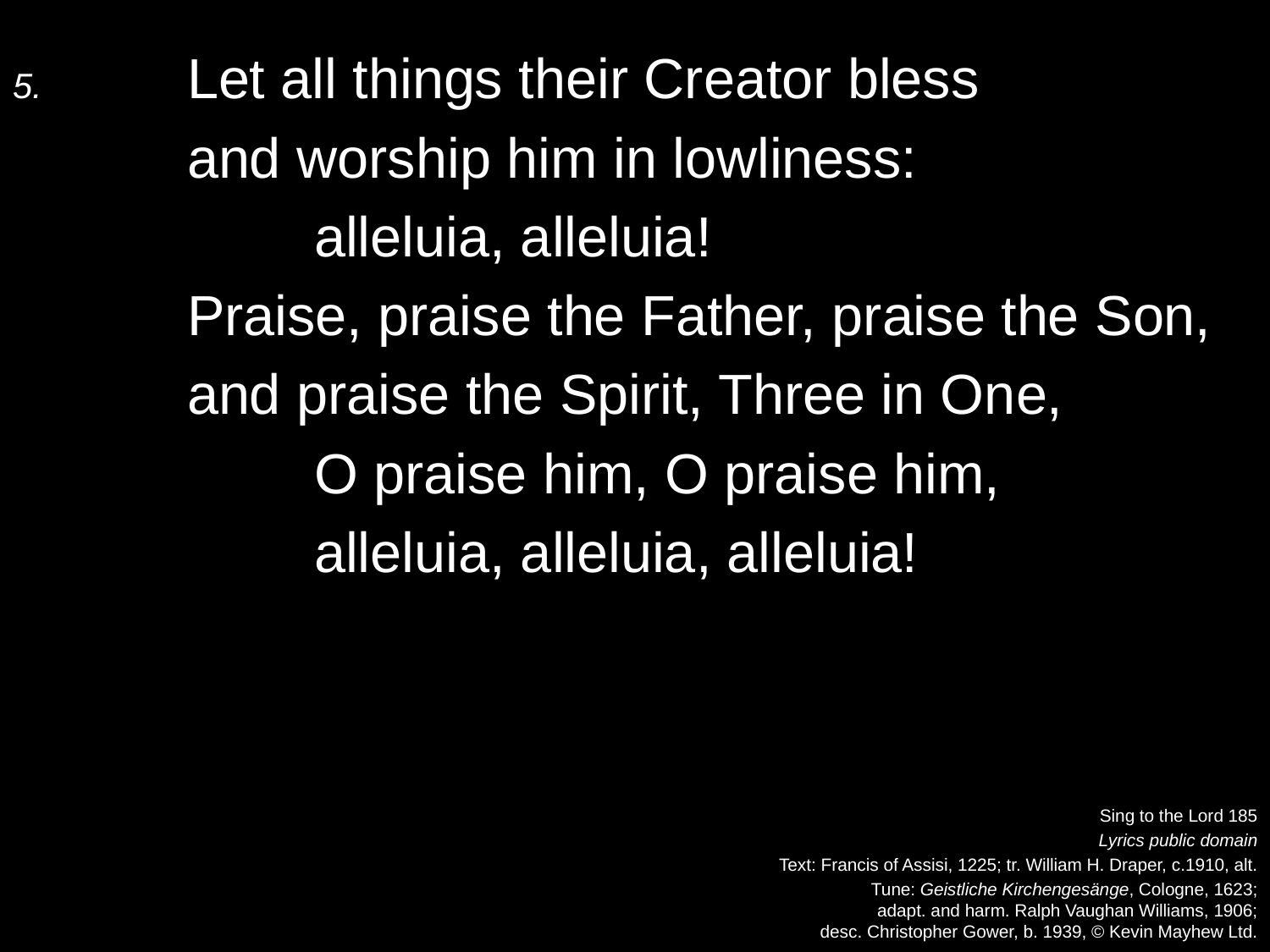

5.	Let all things their Creator bless
	and worship him in lowliness:
		alleluia, alleluia!
	Praise, praise the Father, praise the Son,
	and praise the Spirit, Three in One,
		O praise him, O praise him,
		alleluia, alleluia, alleluia!
Sing to the Lord 185
Lyrics public domain
Text: Francis of Assisi, 1225; tr. William H. Draper, c.1910, alt.
Tune: Geistliche Kirchengesänge, Cologne, 1623;
adapt. and harm. Ralph Vaughan Williams, 1906;
desc. Christopher Gower, b. 1939, © Kevin Mayhew Ltd.